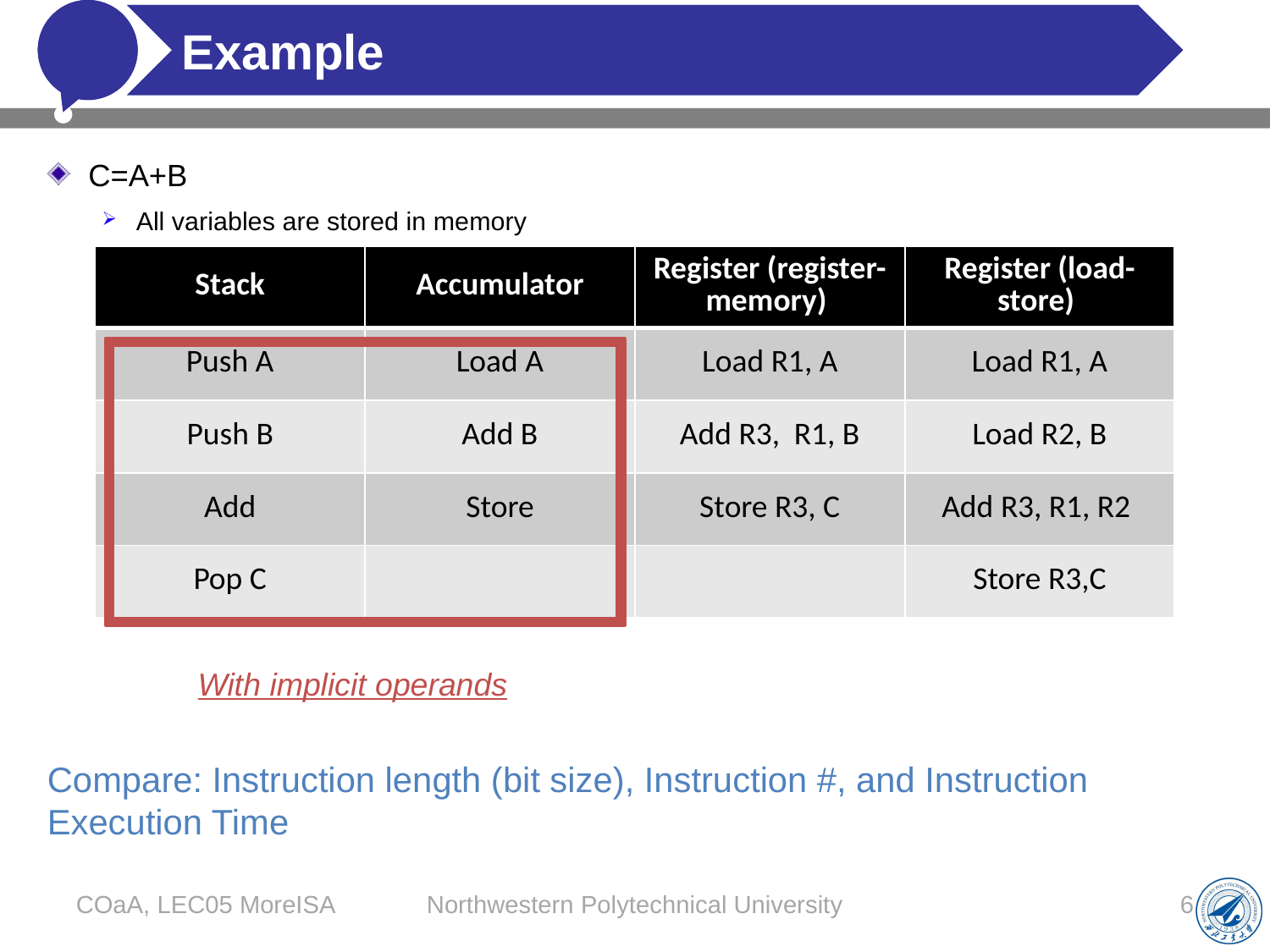

# Example
C=A+B
All variables are stored in memory

| Stack | Accumulator | Register (register-memory) | Register (load-store) |
| --- | --- | --- | --- |
| Push A | Load A | Load R1, A | Load R1, A |
| Push B | Add B | Add R3, R1, B | Load R2, B |
| Add | Store | Store R3, C | Add R3, R1, R2 |
| Pop C |  |  | Store R3,C |

With implicit operands
Compare: Instruction length (bit size), Instruction #, and Instruction Execution Time
COaA, LEC05 MoreISA
Northwestern Polytechnical University
6